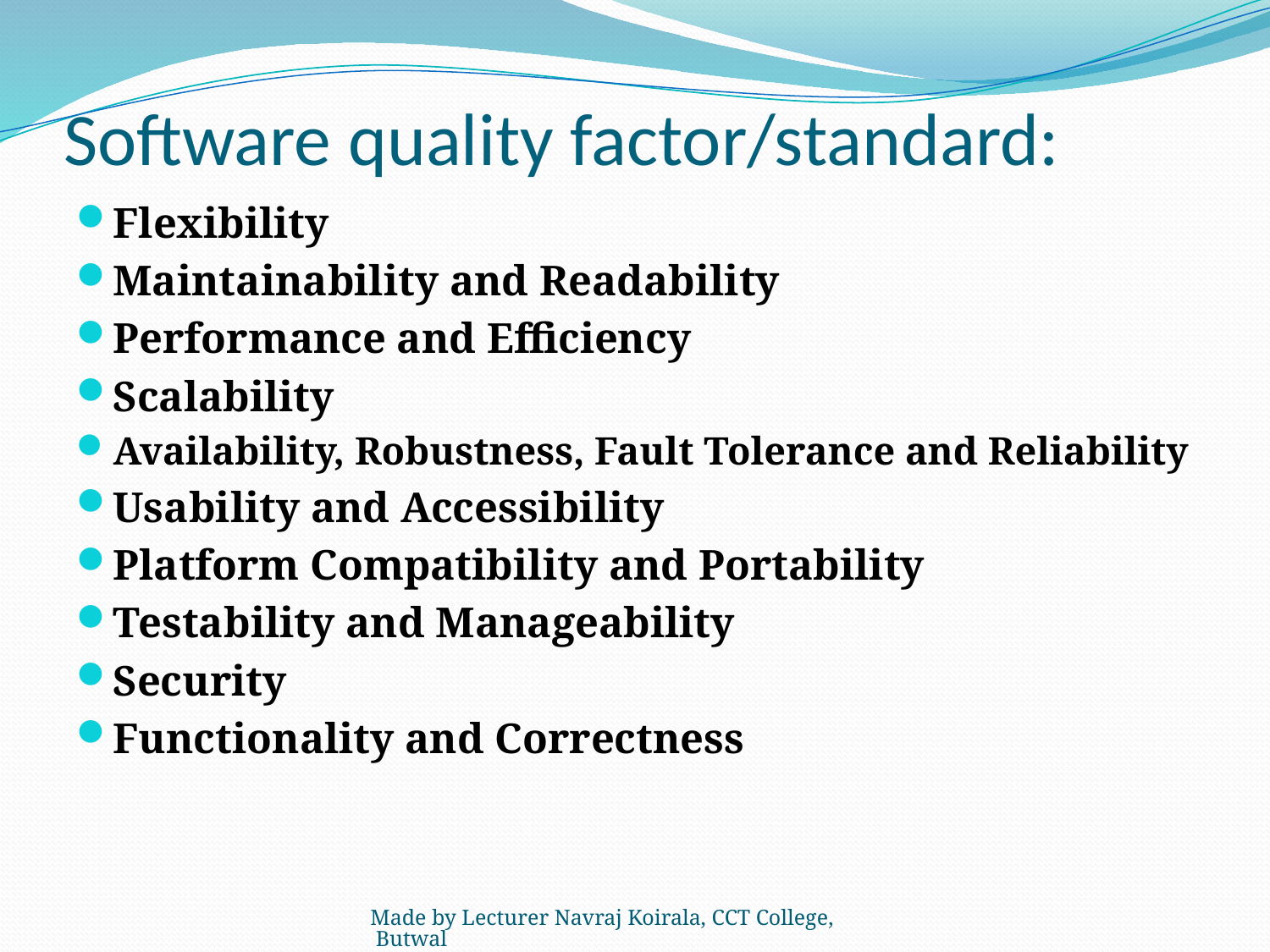

# Software quality factor/standard:
Flexibility
Maintainability and Readability
Performance and Efficiency
Scalability
Availability, Robustness, Fault Tolerance and Reliability
Usability and Accessibility
Platform Compatibility and Portability
Testability and Manageability
Security
Functionality and Correctness

Made by Lecturer Navraj Koirala, CCT College, Butwal